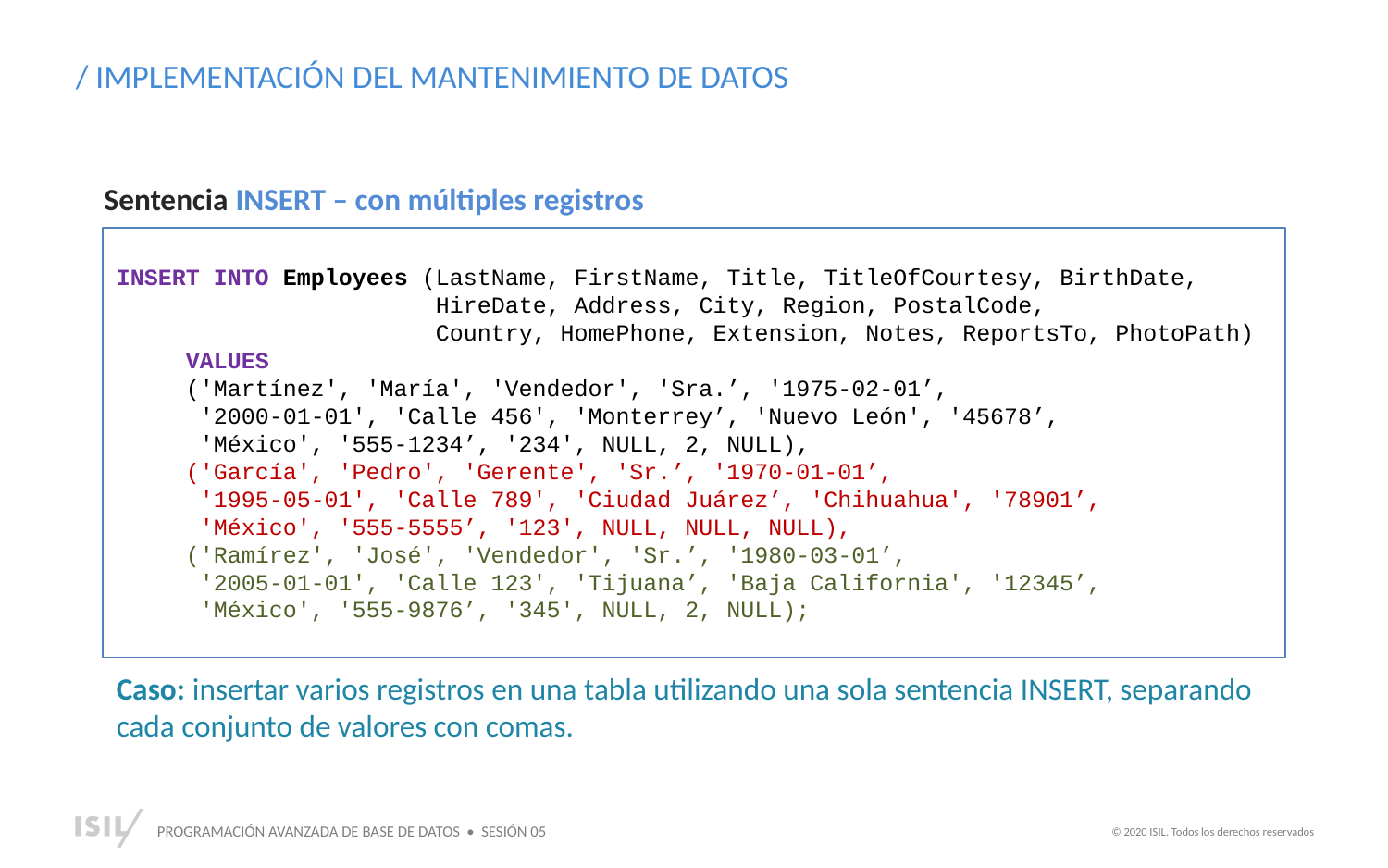

/ IMPLEMENTACIÓN DEL MANTENIMIENTO DE DATOS
Sentencia INSERT – con múltiples registros

INSERT INTO Employees (LastName, FirstName, Title, TitleOfCourtesy, BirthDate,
                       HireDate, Address, City, Region, PostalCode,
                       Country, HomePhone, Extension, Notes, ReportsTo, PhotoPath)
     VALUES
     ('Martínez', 'María', 'Vendedor', 'Sra.’, '1975-02-01’,
      '2000-01-01', 'Calle 456', 'Monterrey’, 'Nuevo León', '45678’,
      'México', '555-1234’, '234', NULL, 2, NULL),
     ('García', 'Pedro', 'Gerente', 'Sr.’, '1970-01-01’,
      '1995-05-01', 'Calle 789', 'Ciudad Juárez’, 'Chihuahua', '78901’,
      'México', '555-5555’, '123', NULL, NULL, NULL),
     ('Ramírez', 'José', 'Vendedor', 'Sr.’, '1980-03-01’,
      '2005-01-01', 'Calle 123', 'Tijuana’, 'Baja California', '12345’,
      'México', '555-9876’, '345', NULL, 2, NULL);

Caso: insertar varios registros en una tabla utilizando una sola sentencia INSERT, separando cada conjunto de valores con comas.